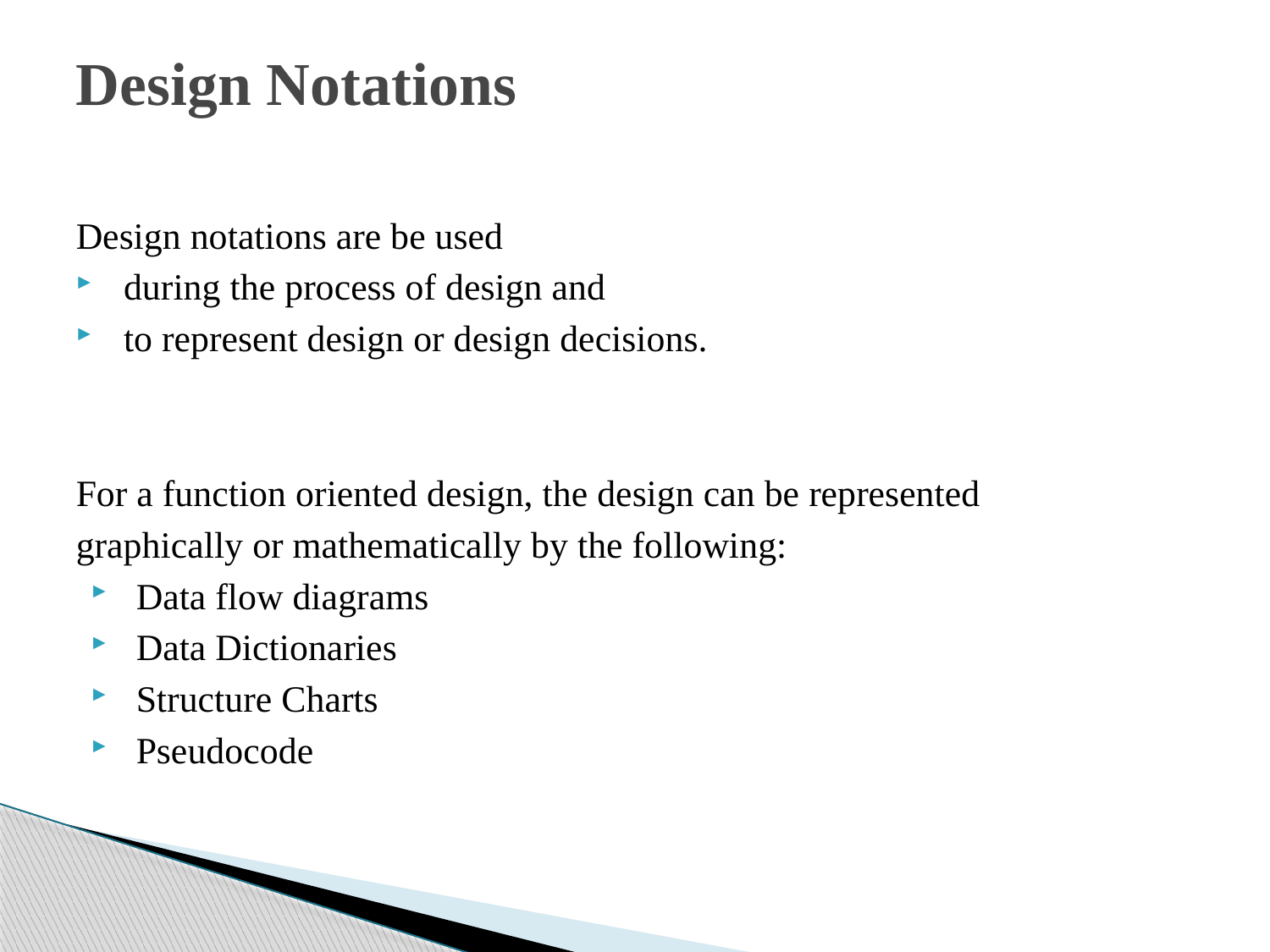

# Design Notations
Design notations are be used
during the process of design and
to represent design or design decisions.

For a function oriented design, the design can be represented
graphically or mathematically by the following:
 Data flow diagrams
 Data Dictionaries
 Structure Charts
 Pseudocode